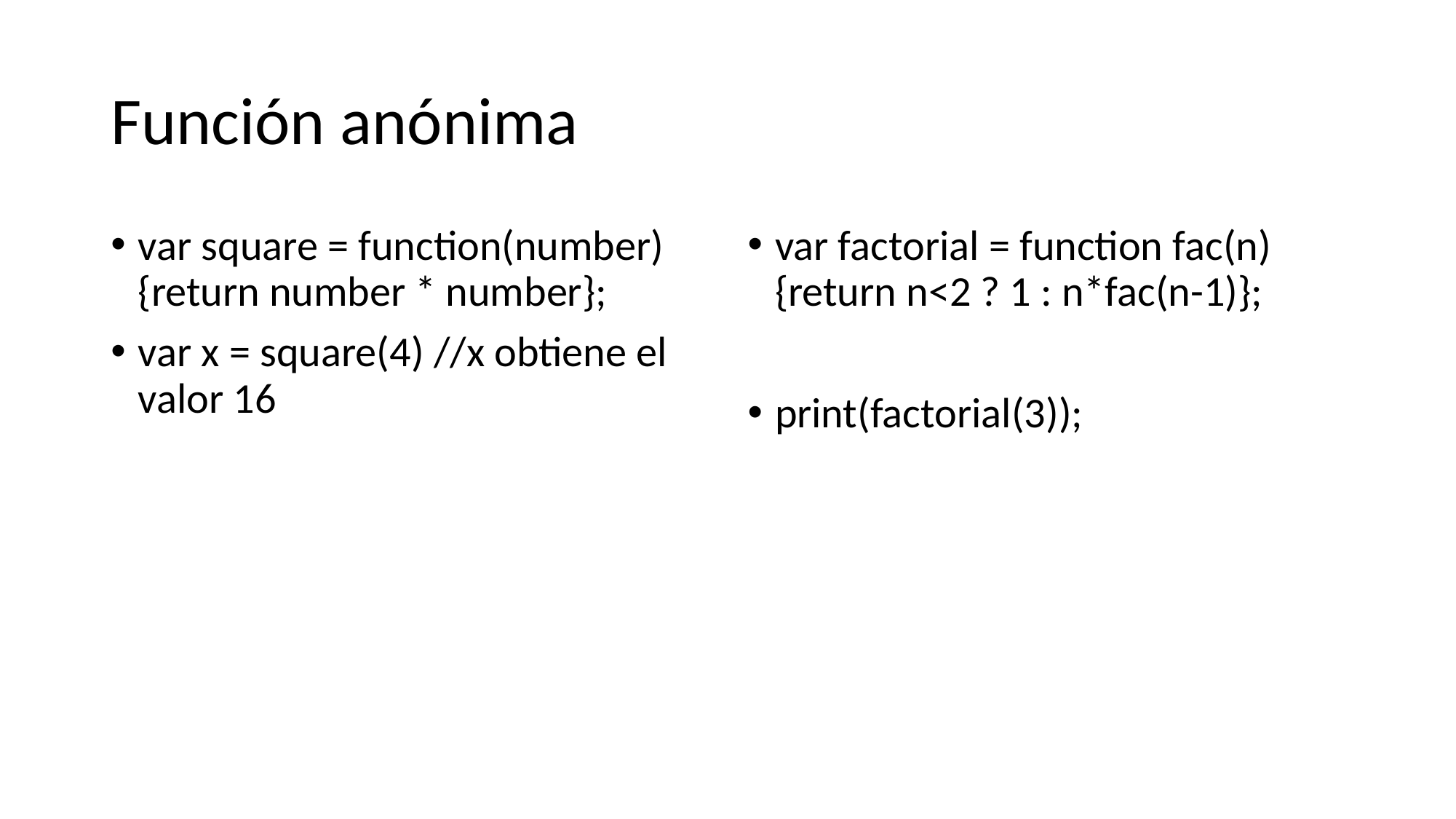

# Función anónima
var square = function(number) {return number * number};
var x = square(4) //x obtiene el valor 16
var factorial = function fac(n) {return n<2 ? 1 : n*fac(n-1)};

print(factorial(3));